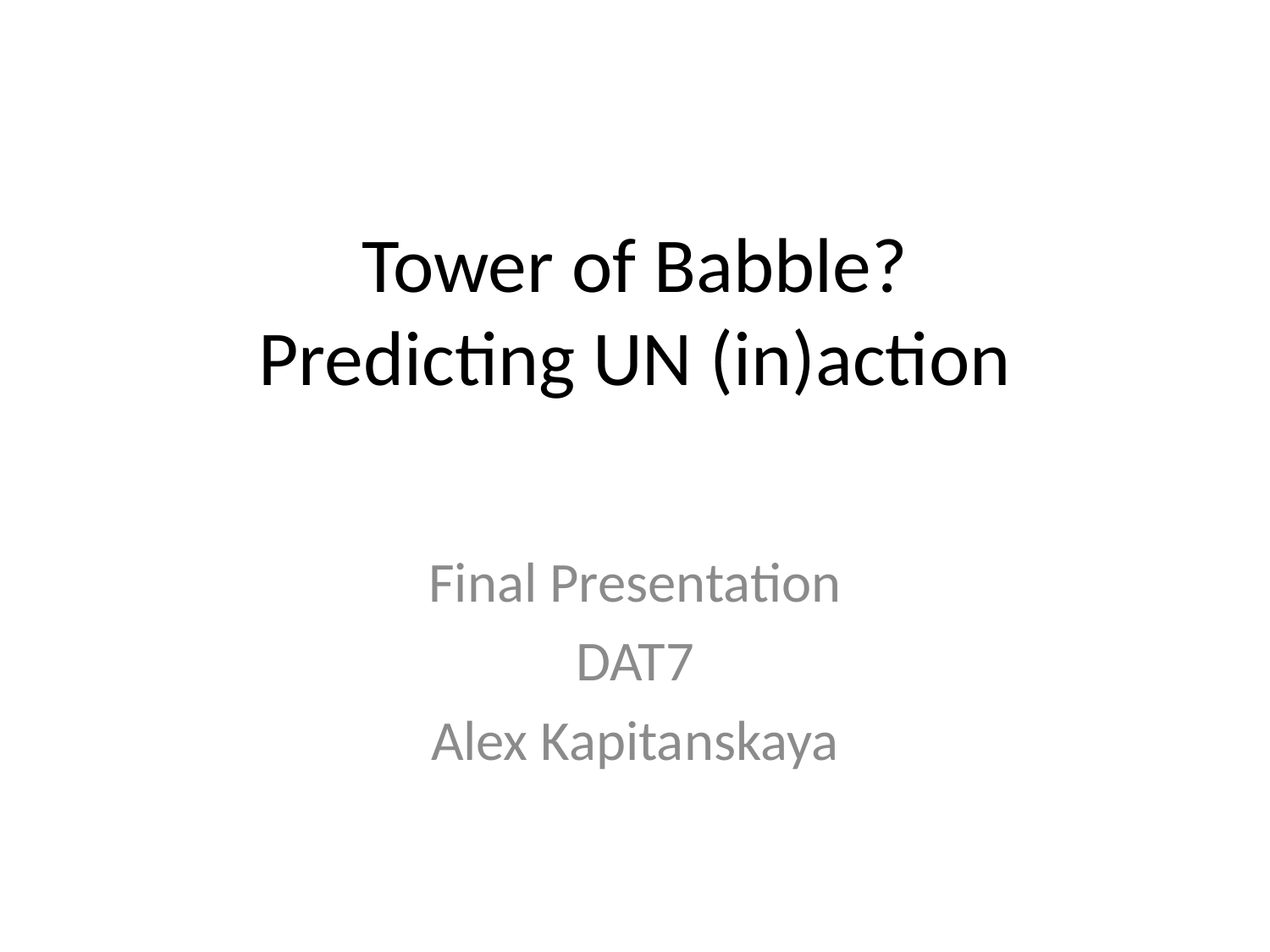

# Tower of Babble? Predicting UN (in)action
Final Presentation
DAT7
Alex Kapitanskaya